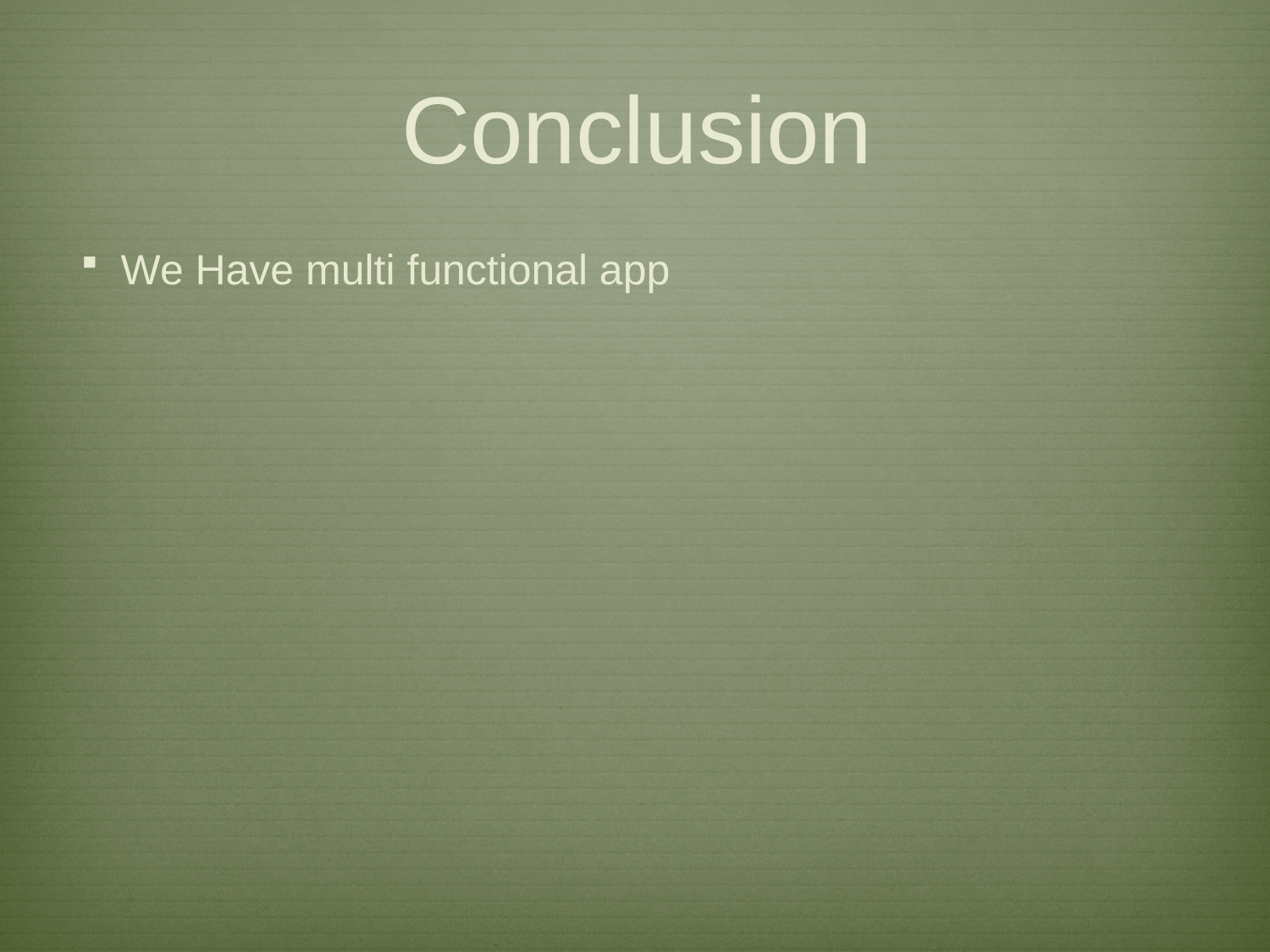

# Conclusion
We Have multi functional app